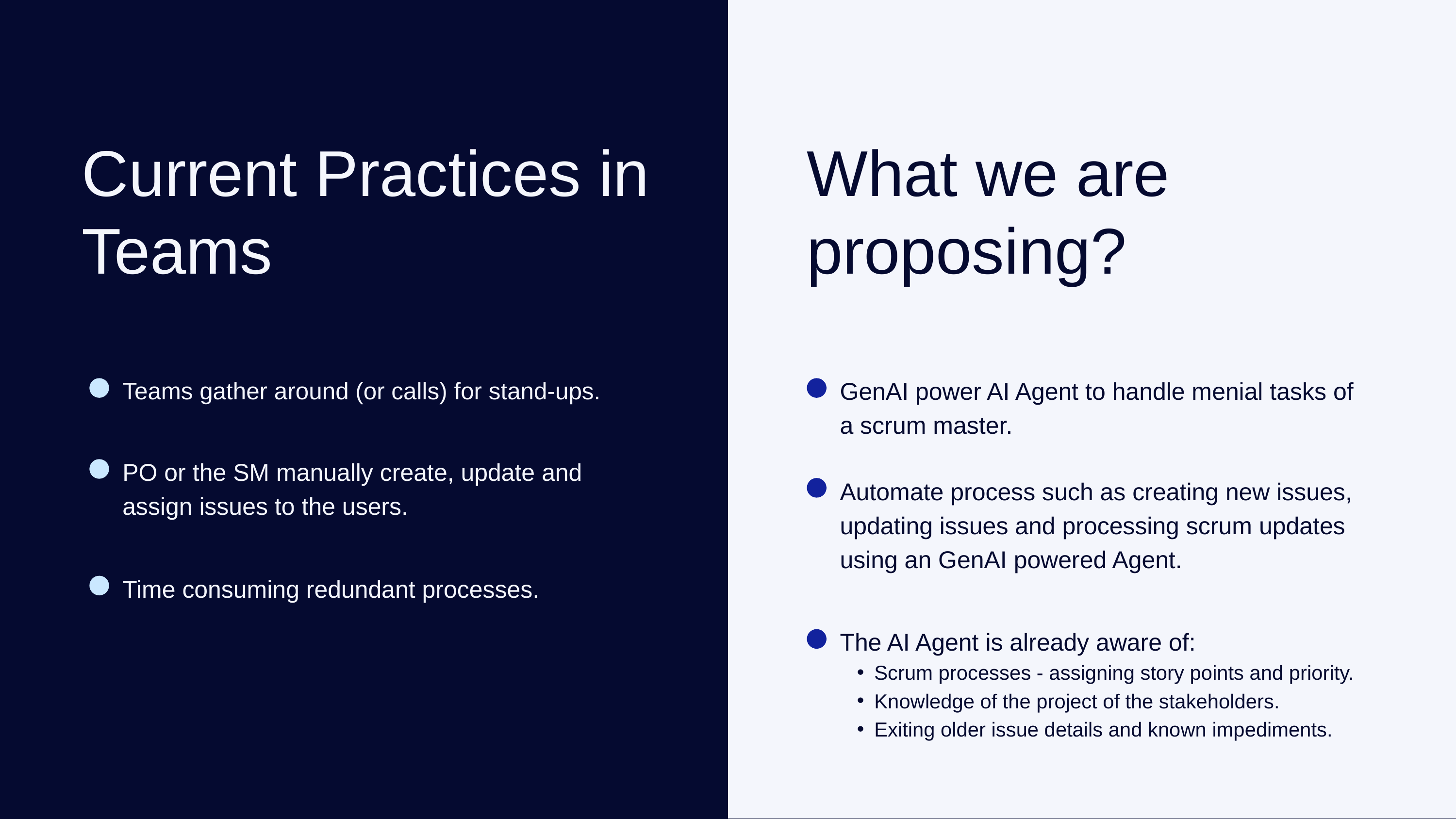

Current Practices in Teams
What we are proposing?
Teams gather around (or calls) for stand-ups.
PO or the SM manually create, update and assign issues to the users.
Time consuming redundant processes.
GenAI power AI Agent to handle menial tasks of a scrum master.
Automate process such as creating new issues, updating issues and processing scrum updates using an GenAI powered Agent.
The AI Agent is already aware of:
Scrum processes - assigning story points and priority.
Knowledge of the project of the stakeholders.
Exiting older issue details and known impediments.